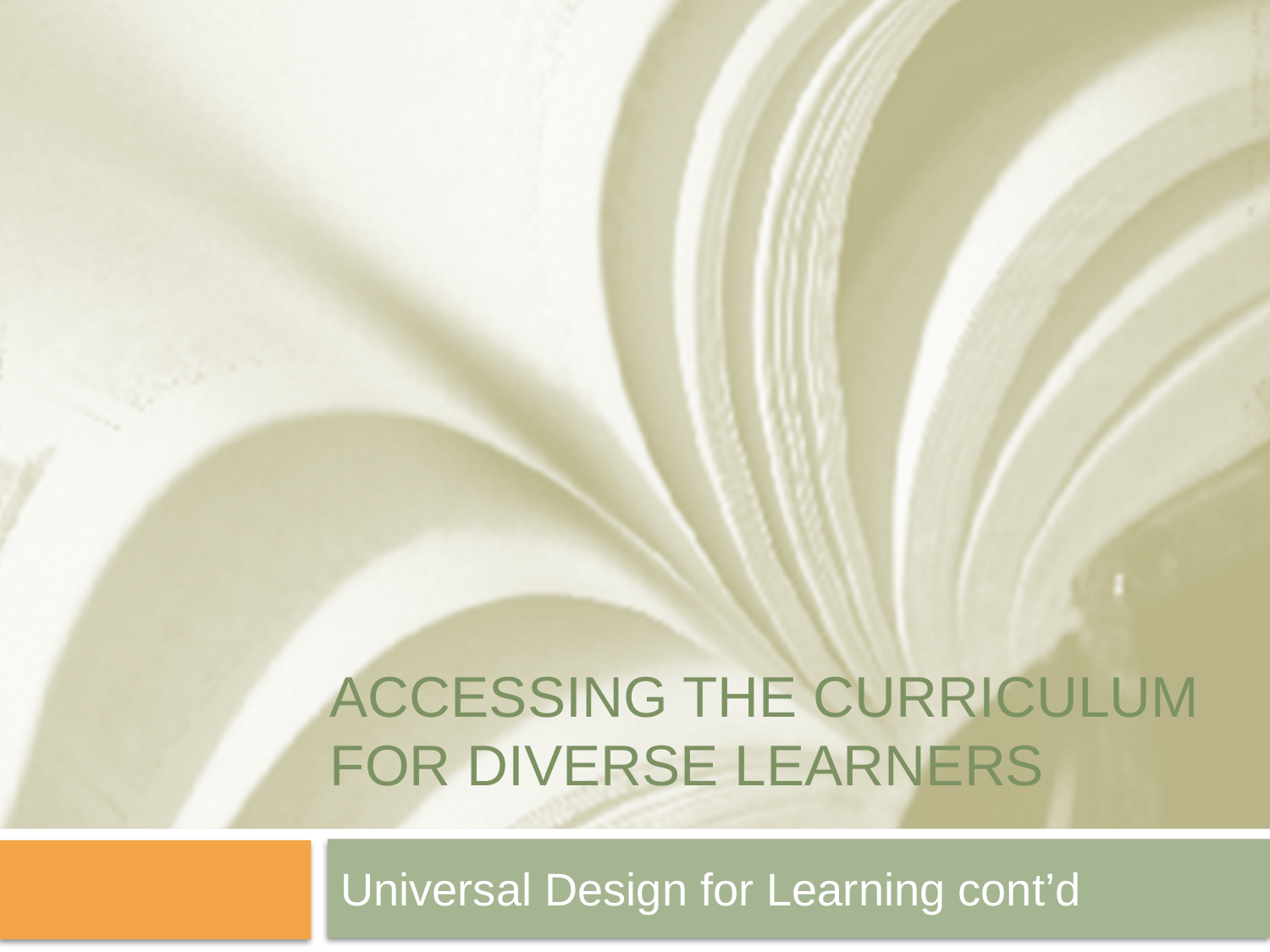

# Accessing the curriculum for diverse learners
Universal Design for Learning cont’d